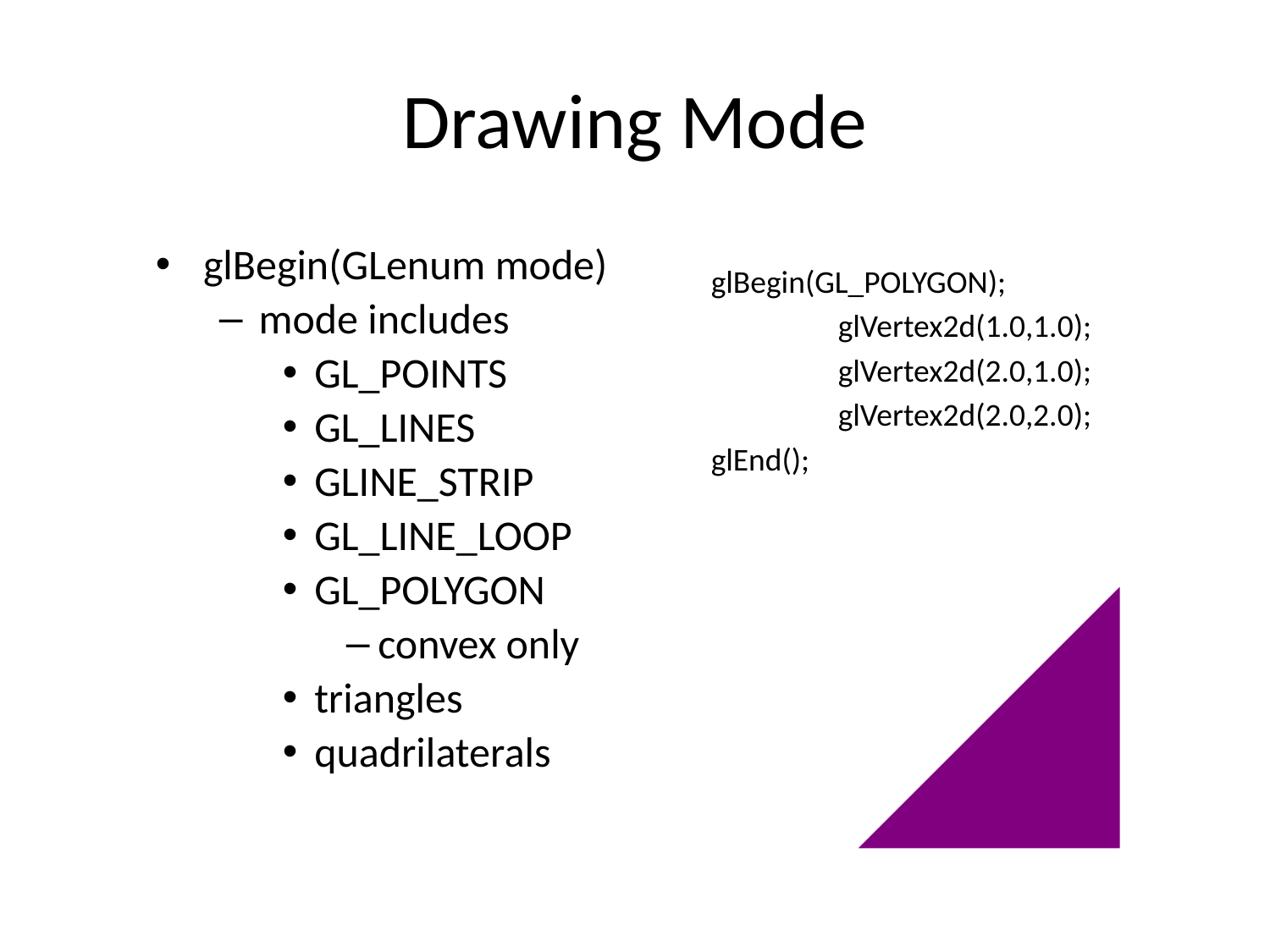

# Drawing Mode
glBegin(GLenum mode)
mode includes
GL_POINTS
GL_LINES
GLINE_STRIP
GL_LINE_LOOP
GL_POLYGON
convex only
triangles
quadrilaterals
glBegin(GL_POLYGON);
glVertex2d(1.0,1.0);
glVertex2d(2.0,1.0);
glVertex2d(2.0,2.0);
glEnd();